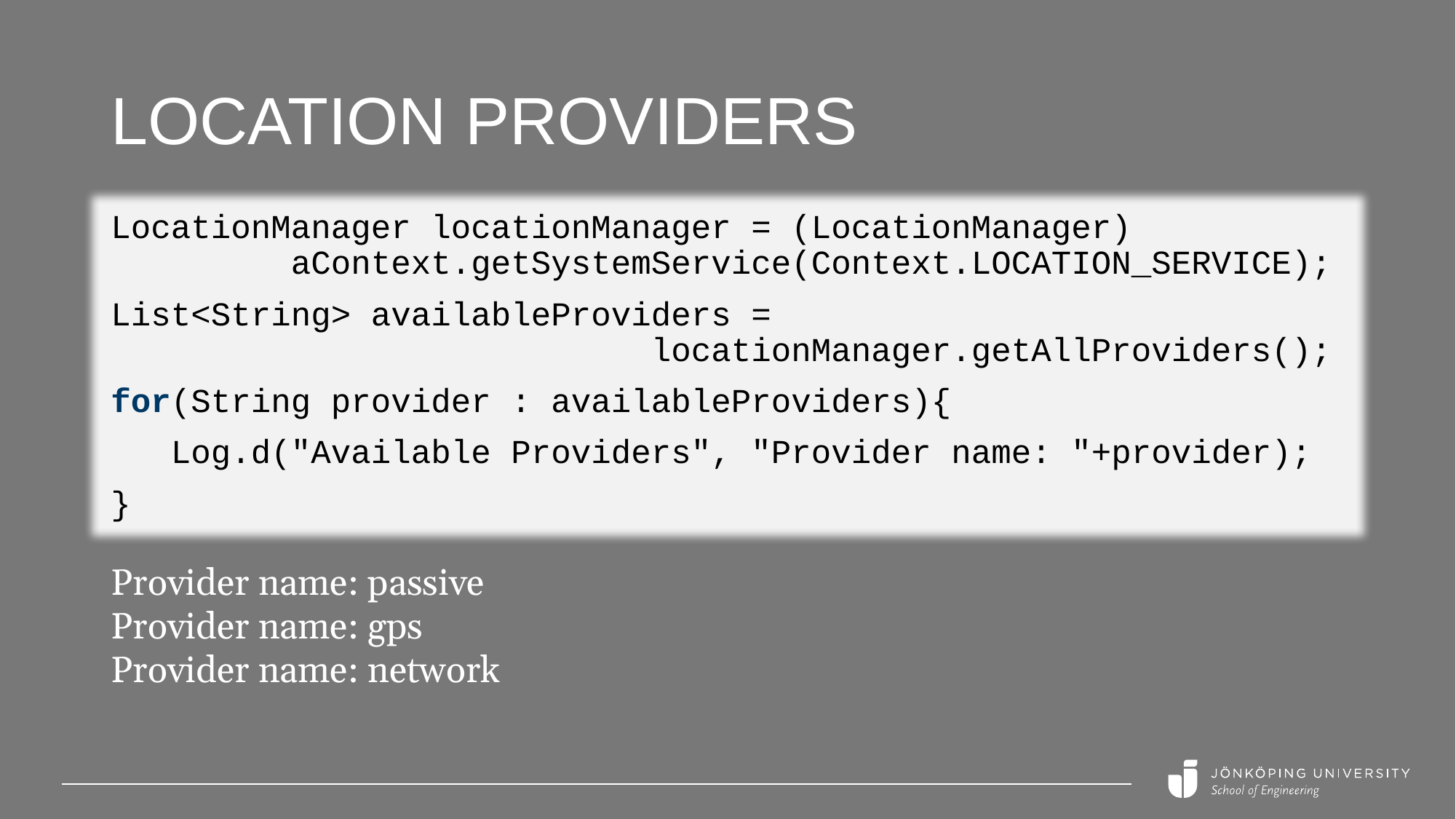

# Location providers
LocationManager locationManager = (LocationManager)
         aContext.getSystemService(Context.LOCATION_SERVICE);
List<String> availableProviders =
                           locationManager.getAllProviders();
for(String provider : availableProviders){
   Log.d("Available Providers", "Provider name: "+provider);
}
Provider name: passive
Provider name: gps
Provider name: network